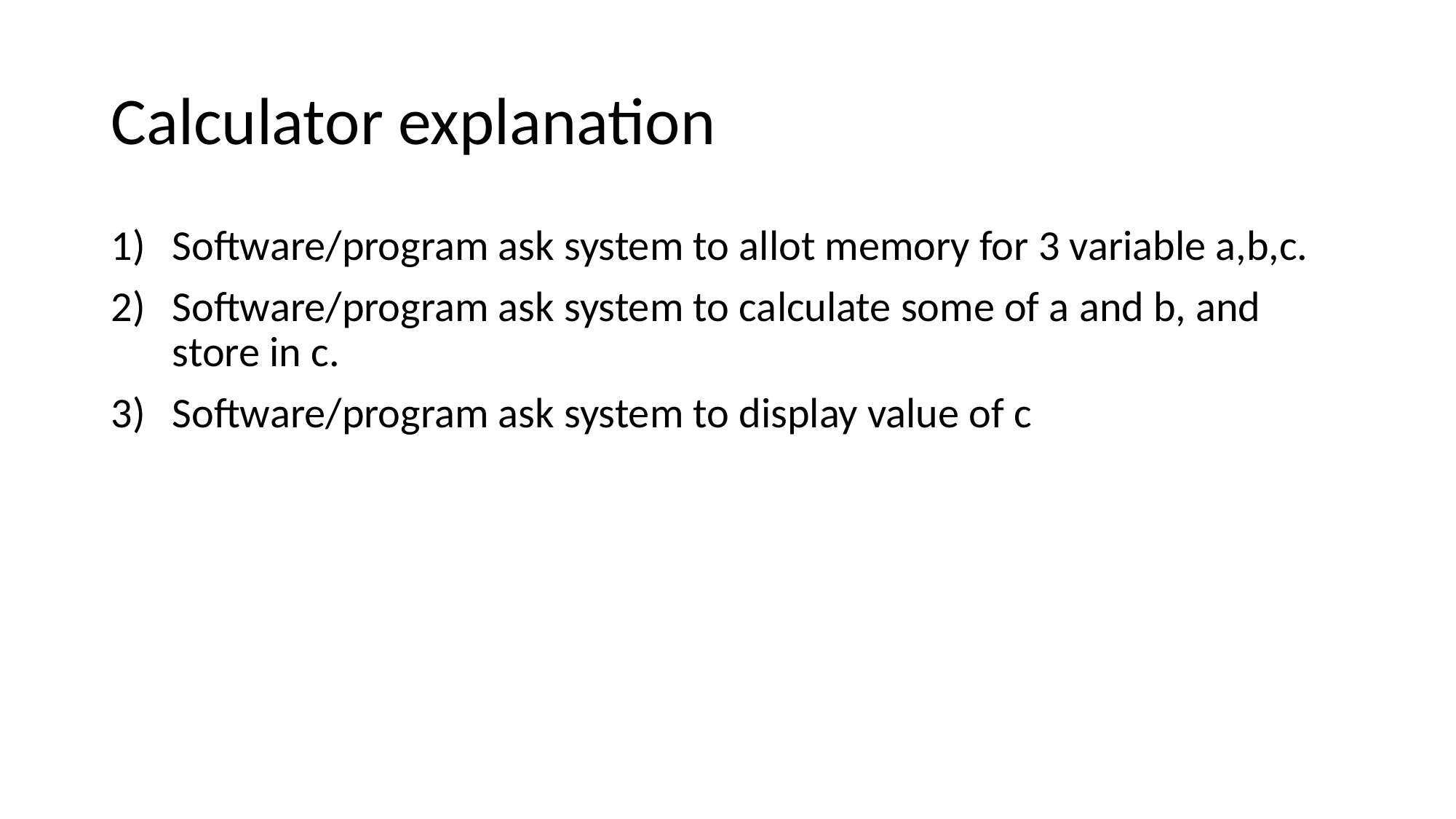

# Calculator explanation
Software/program ask system to allot memory for 3 variable a,b,c.
Software/program ask system to calculate some of a and b, and store in c.
Software/program ask system to display value of c